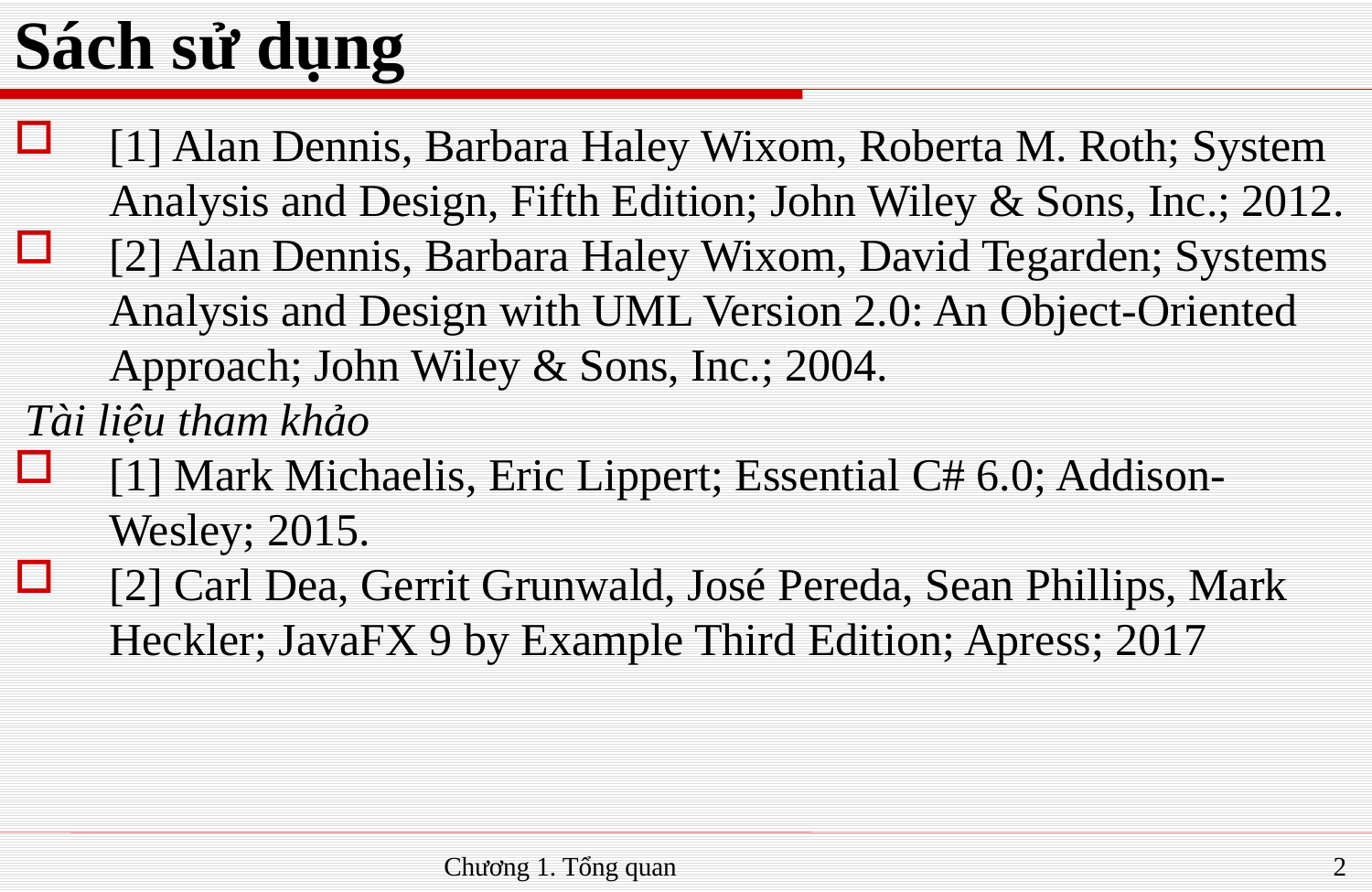

# Sách sử dụng
[1] Alan Dennis, Barbara Haley Wixom, Roberta M. Roth; System Analysis and Design, Fifth Edition; John Wiley & Sons, Inc.; 2012.
[2] Alan Dennis, Barbara Haley Wixom, David Tegarden; Systems Analysis and Design with UML Version 2.0: An Object-Oriented Approach; John Wiley & Sons, Inc.; 2004.
 Tài liệu tham khảo
[1] Mark Michaelis, Eric Lippert; Essential C# 6.0; Addison-Wesley; 2015.
[2] Carl Dea, Gerrit Grunwald, José Pereda, Sean Phillips, Mark Heckler; JavaFX 9 by Example Third Edition; Apress; 2017
Chương 1. Tổng quan
2